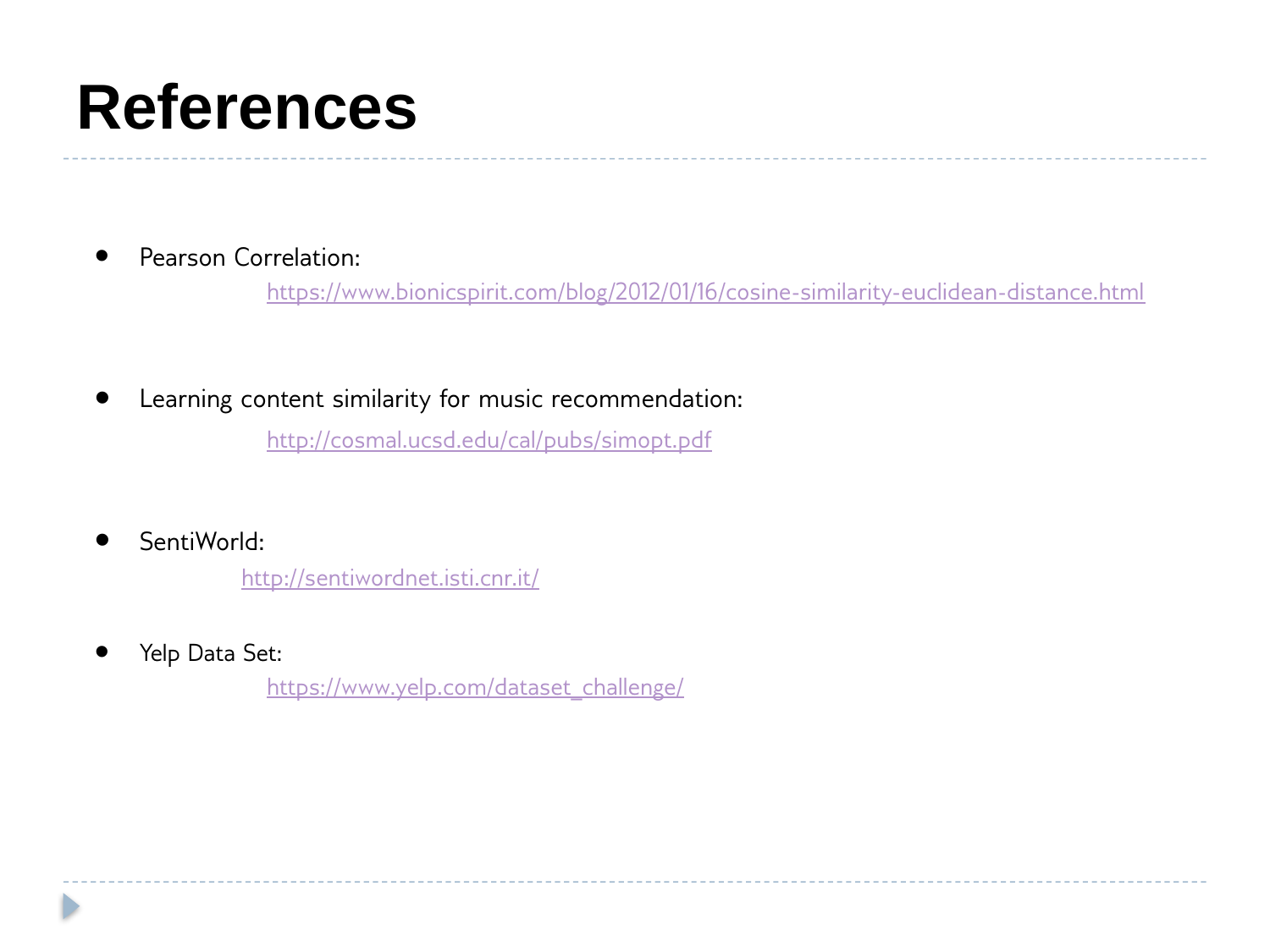

# References
Pearson Correlation:
 		https://www.bionicspirit.com/blog/2012/01/16/cosine-similarity-euclidean-distance.html

Learning content similarity for music recommendation:
 		http://cosmal.ucsd.edu/cal/pubs/simopt.pdf

SentiWorld:
 		http://sentiwordnet.isti.cnr.it/

Yelp Data Set:
 		https://www.yelp.com/dataset_challenge/